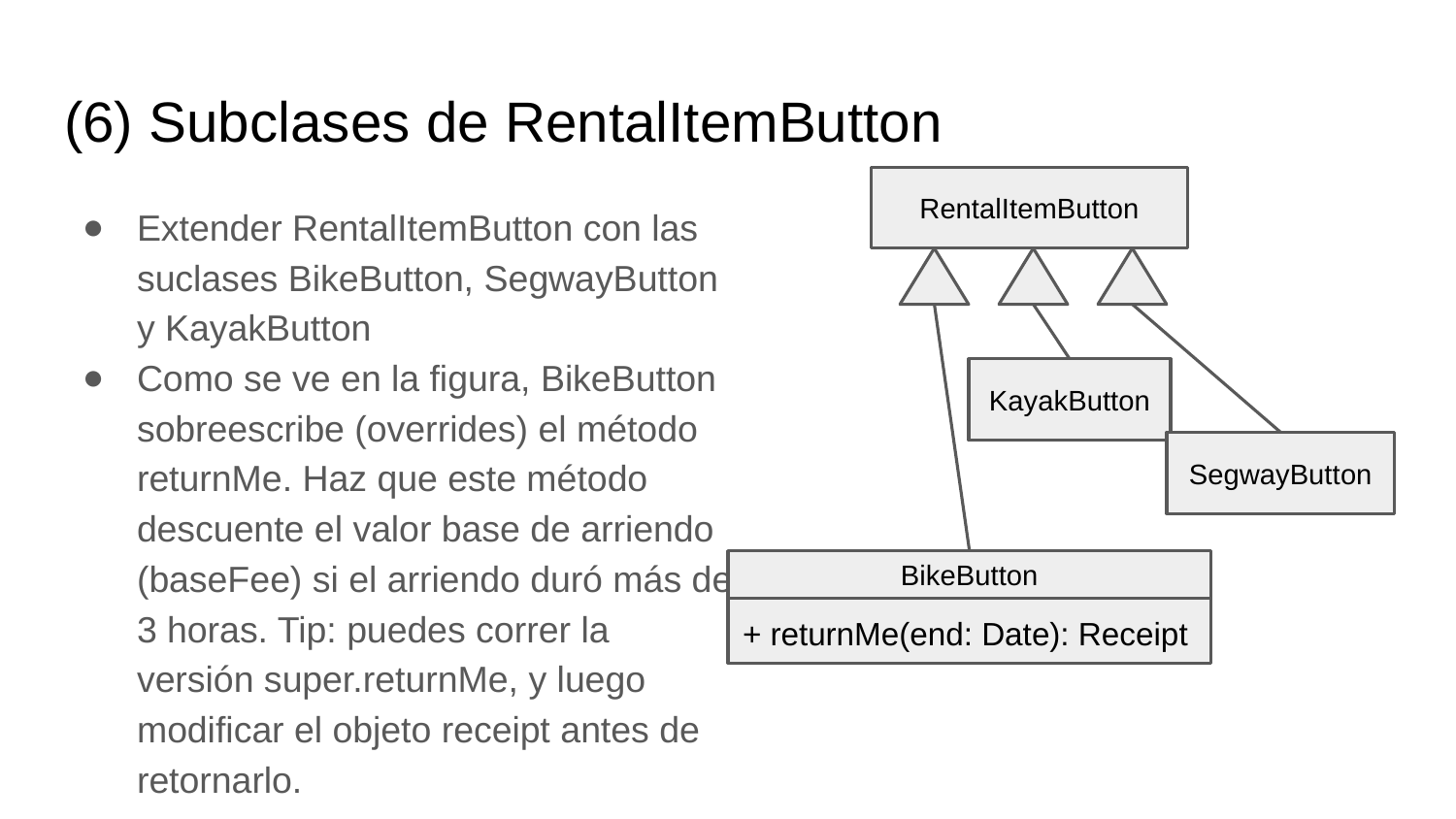

# (6) Subclases de RentalItemButton
RentalItemButton
Extender RentalItemButton con las suclases BikeButton, SegwayButton y KayakButton
Como se ve en la figura, BikeButton sobreescribe (overrides) el método returnMe. Haz que este método descuente el valor base de arriendo (baseFee) si el arriendo duró más de 3 horas. Tip: puedes correr la versión super.returnMe, y luego modificar el objeto receipt antes de retornarlo.

KayakButton
SegwayButton
BikeButton
+ returnMe(end: Date): Receipt